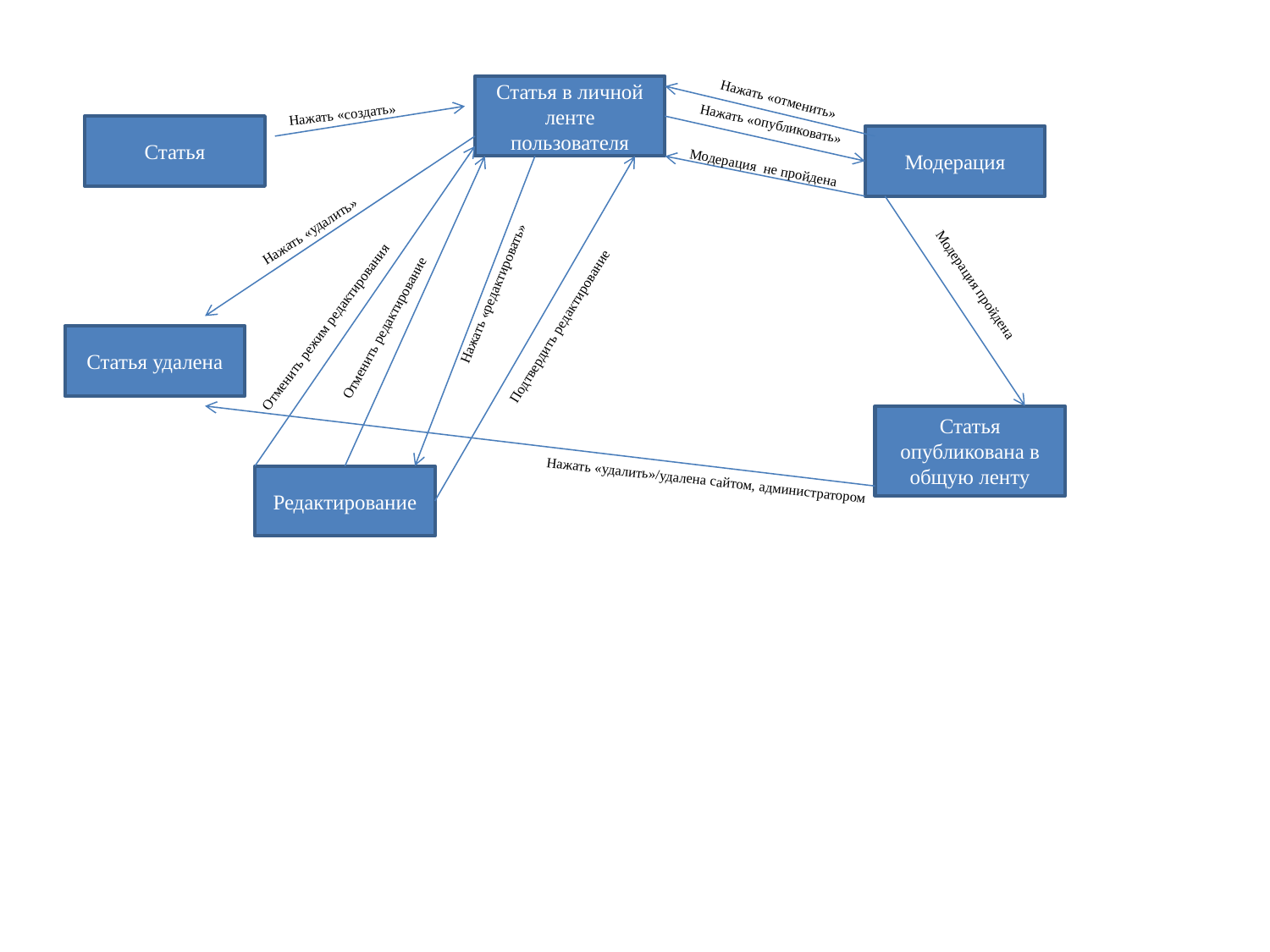

Статья в личной ленте пользователя
Нажать «отменить»
Нажать «создать»
Нажать «опубликовать»
Статья
Модерация
Модерация  не пройдена
Нажать «удалить»
Модерация пройдена
Нажать «редактировать»
Подтвердить редактирование
Отменить режим редактирования
Отменить редактирование
Статья удалена
Статья опубликована в общую ленту
Нажать «удалить»/удалена сайтом, администратором
Редактирование